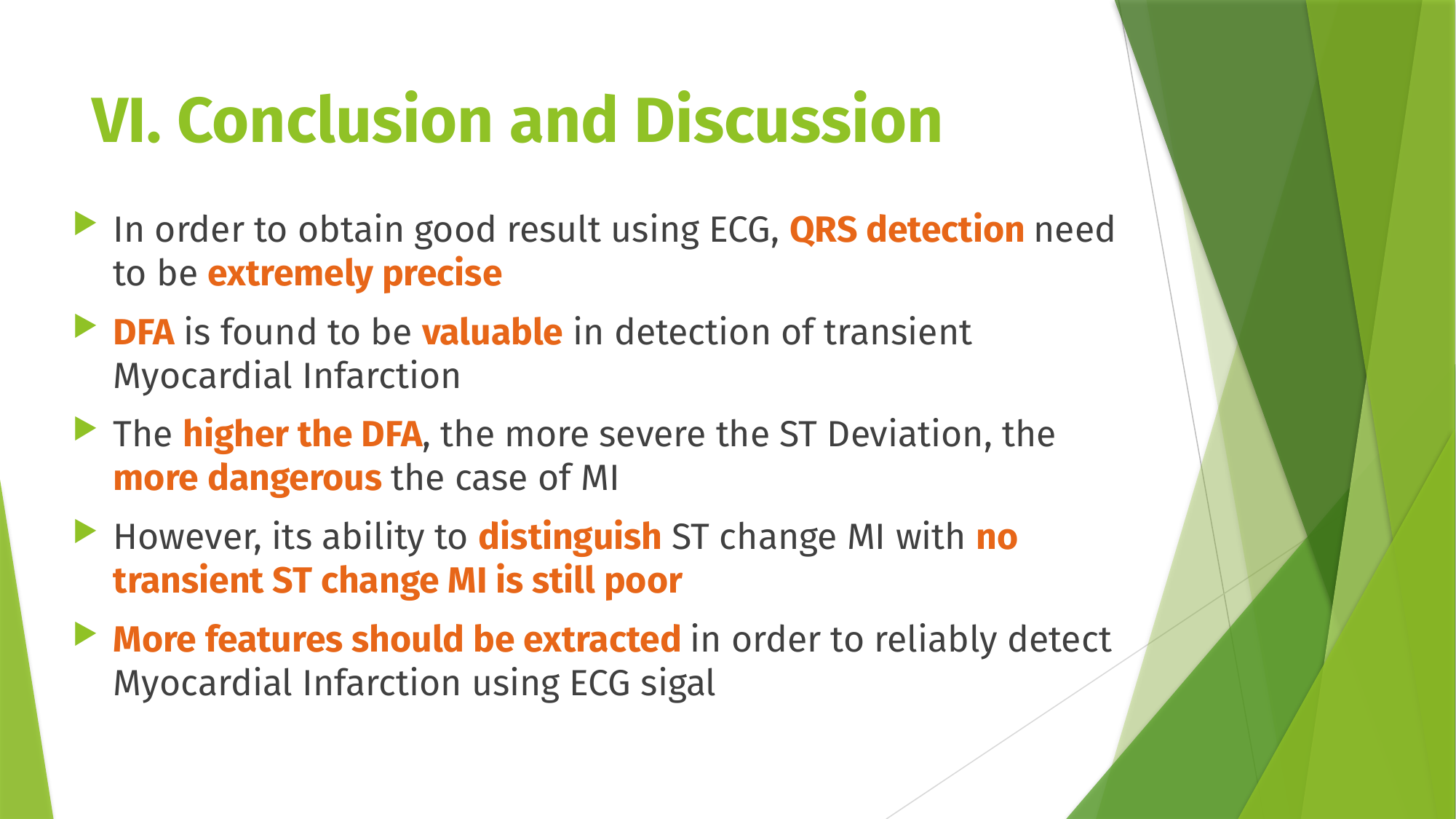

# VI. Conclusion and Discussion
In order to obtain good result using ECG, QRS detection need to be extremely precise
DFA is found to be valuable in detection of transient Myocardial Infarction
The higher the DFA, the more severe the ST Deviation, the more dangerous the case of MI
However, its ability to distinguish ST change MI with no transient ST change MI is still poor
More features should be extracted in order to reliably detect Myocardial Infarction using ECG sigal